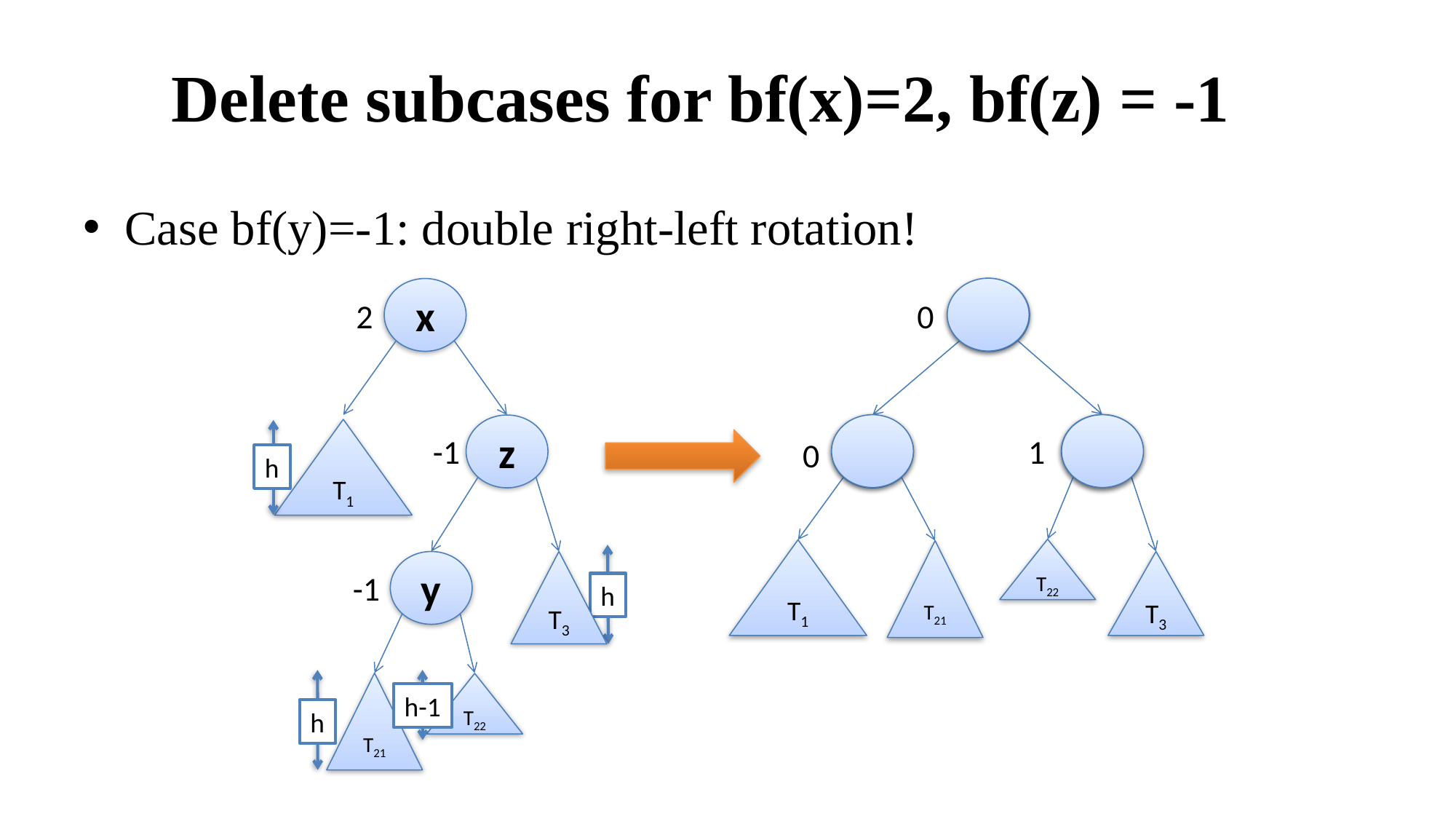

# Delete subcases for bf(x)=2, bf(z) = -1
Case bf(y)=-1: double right-left rotation!

x
y
2
0
z

z
x
T1
1
-1
0

h
T22
T1
T21
y
T3
T3
-1
h
T21
T22
h-1
h